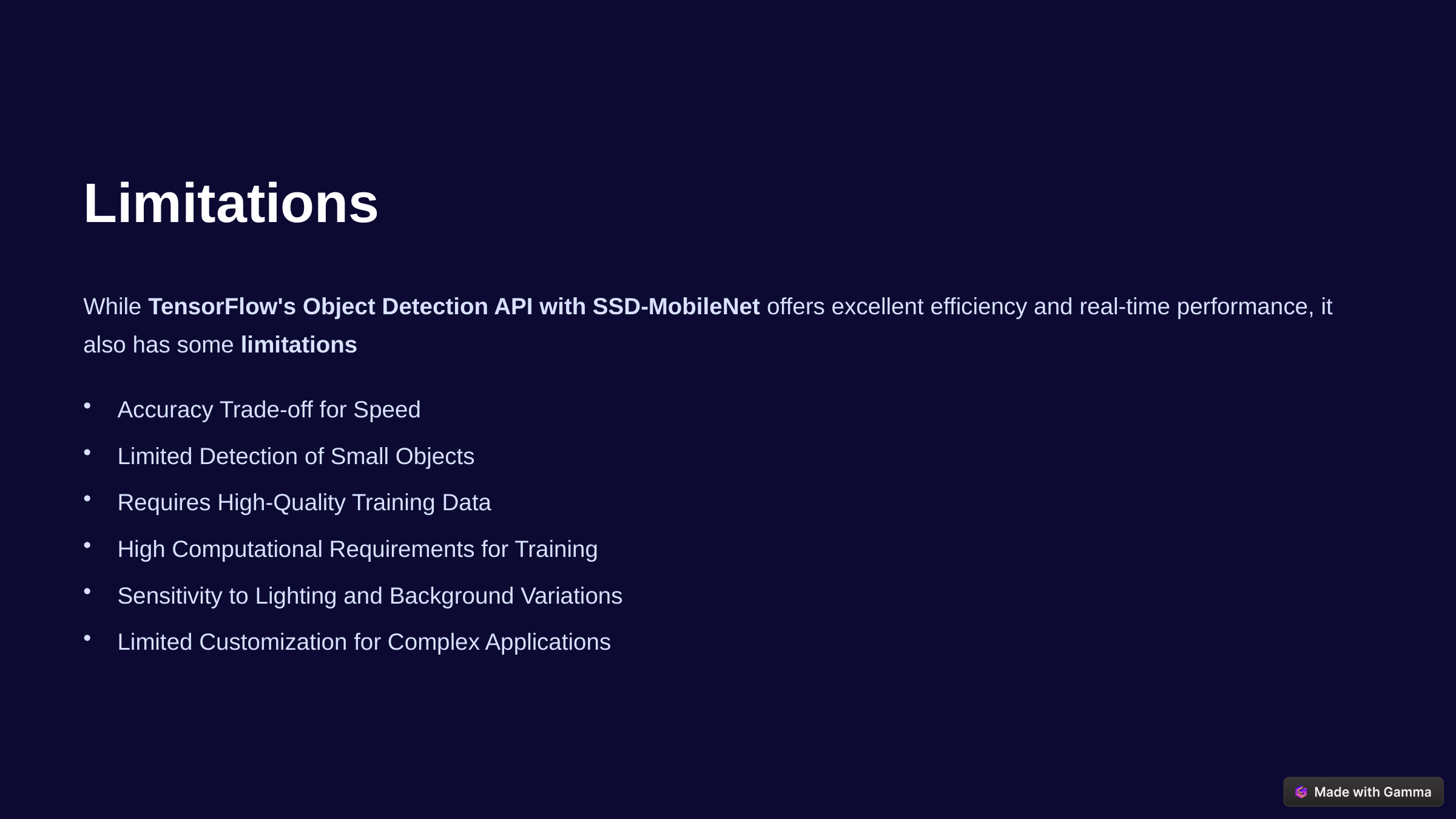

Limitations
While TensorFlow's Object Detection API with SSD-MobileNet offers excellent efficiency and real-time performance, it also has some limitations
Accuracy Trade-off for Speed
Limited Detection of Small Objects
Requires High-Quality Training Data
High Computational Requirements for Training
Sensitivity to Lighting and Background Variations
Limited Customization for Complex Applications